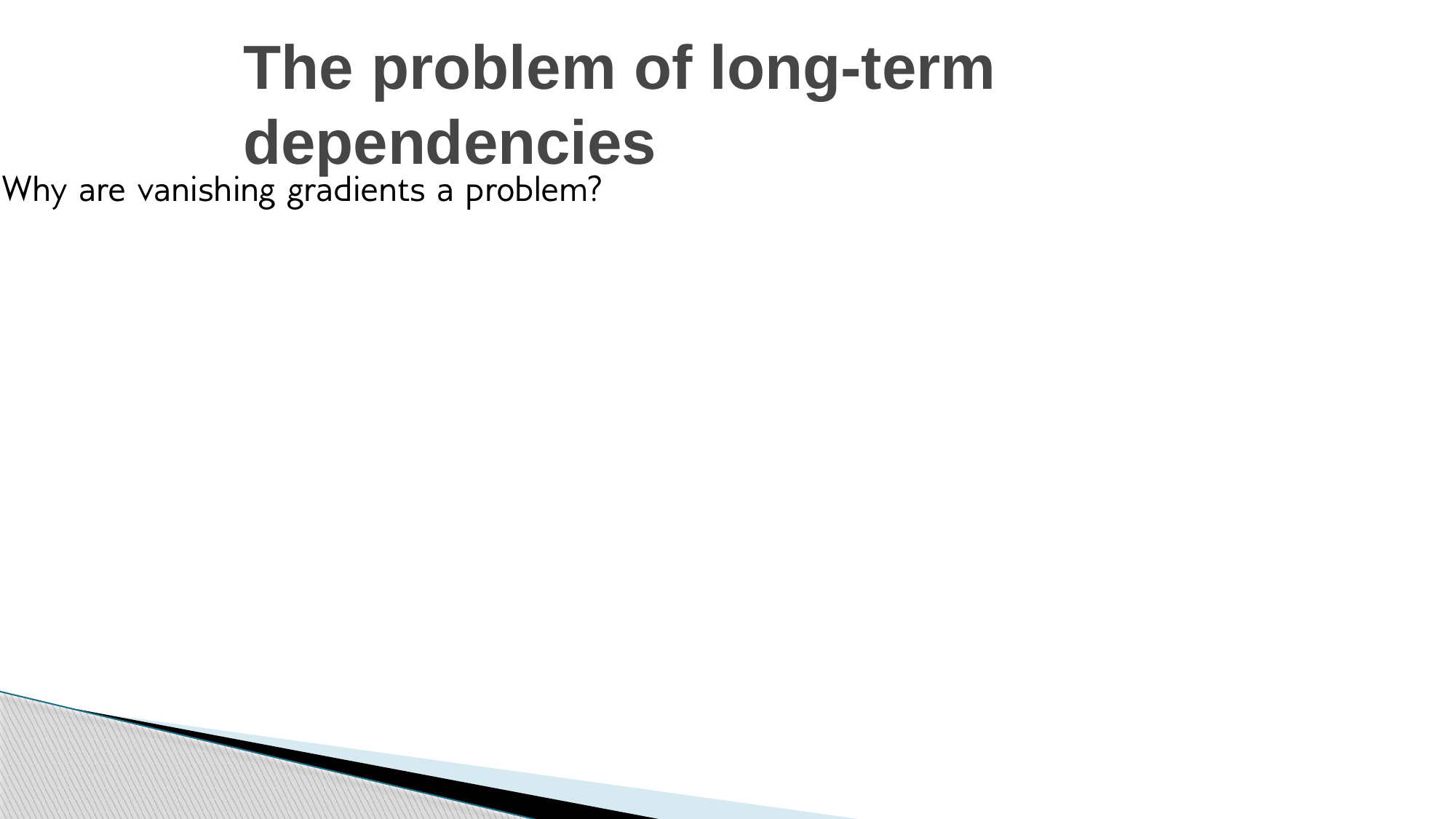

# The problem of long-term dependencies
Why are vanishing gradients a problem?